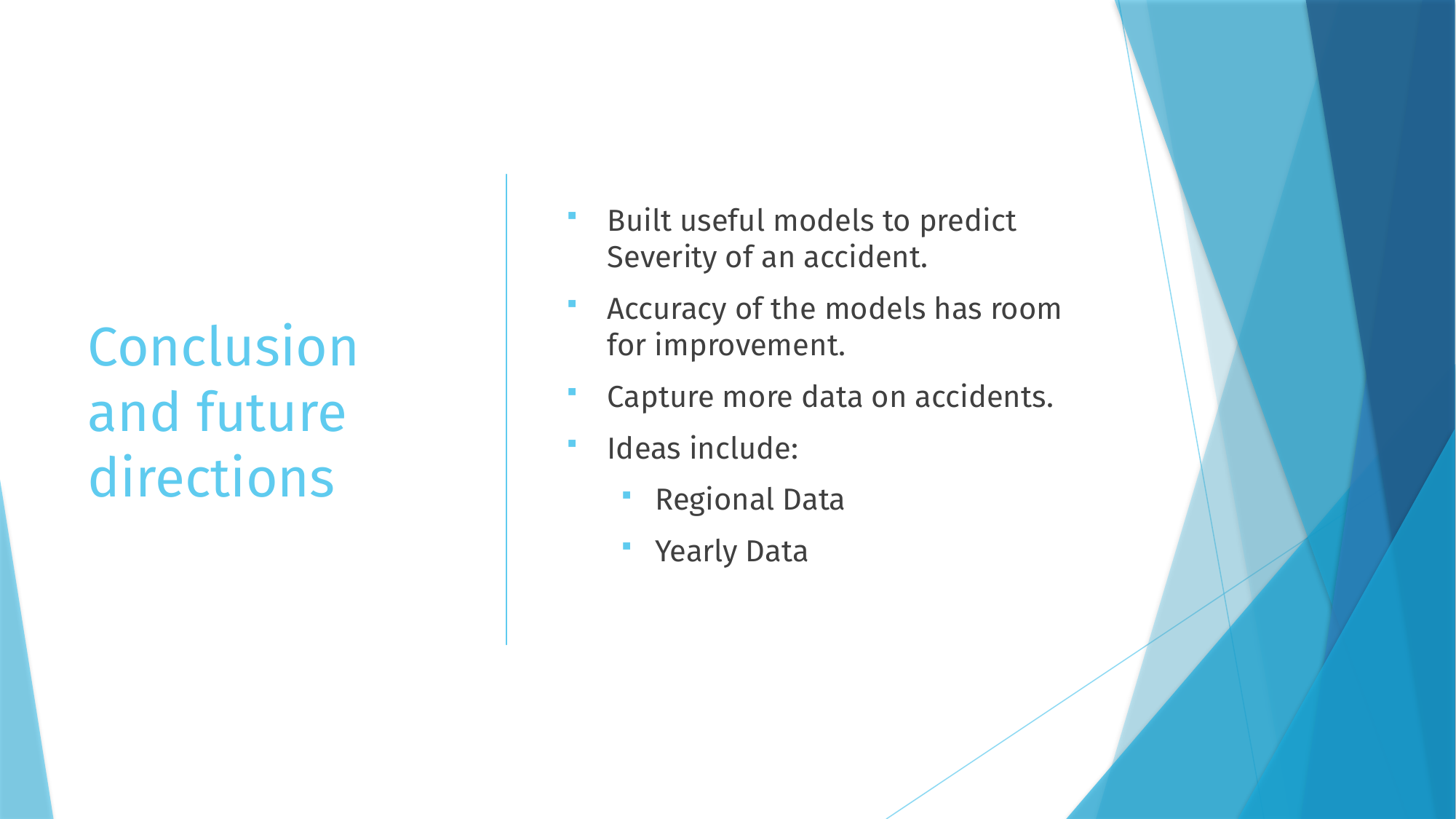

# Conclusion and future directions
Built useful models to predict Severity of an accident.
Accuracy of the models has room for improvement.
Capture more data on accidents.
Ideas include:
Regional Data
Yearly Data